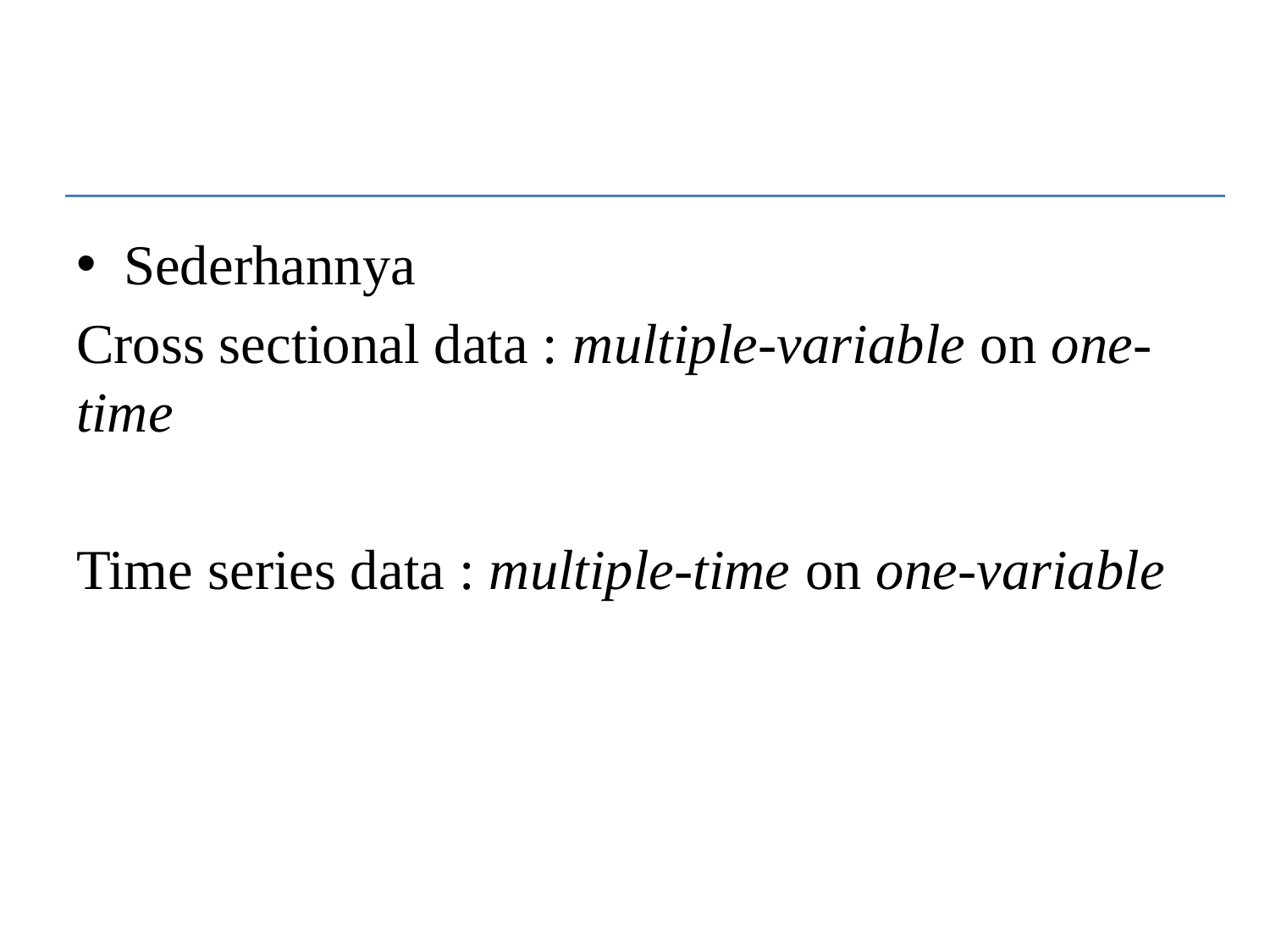

Sederhannya
Cross sectional data : multiple-variable on one-time

Time series data : multiple-time on one-variable